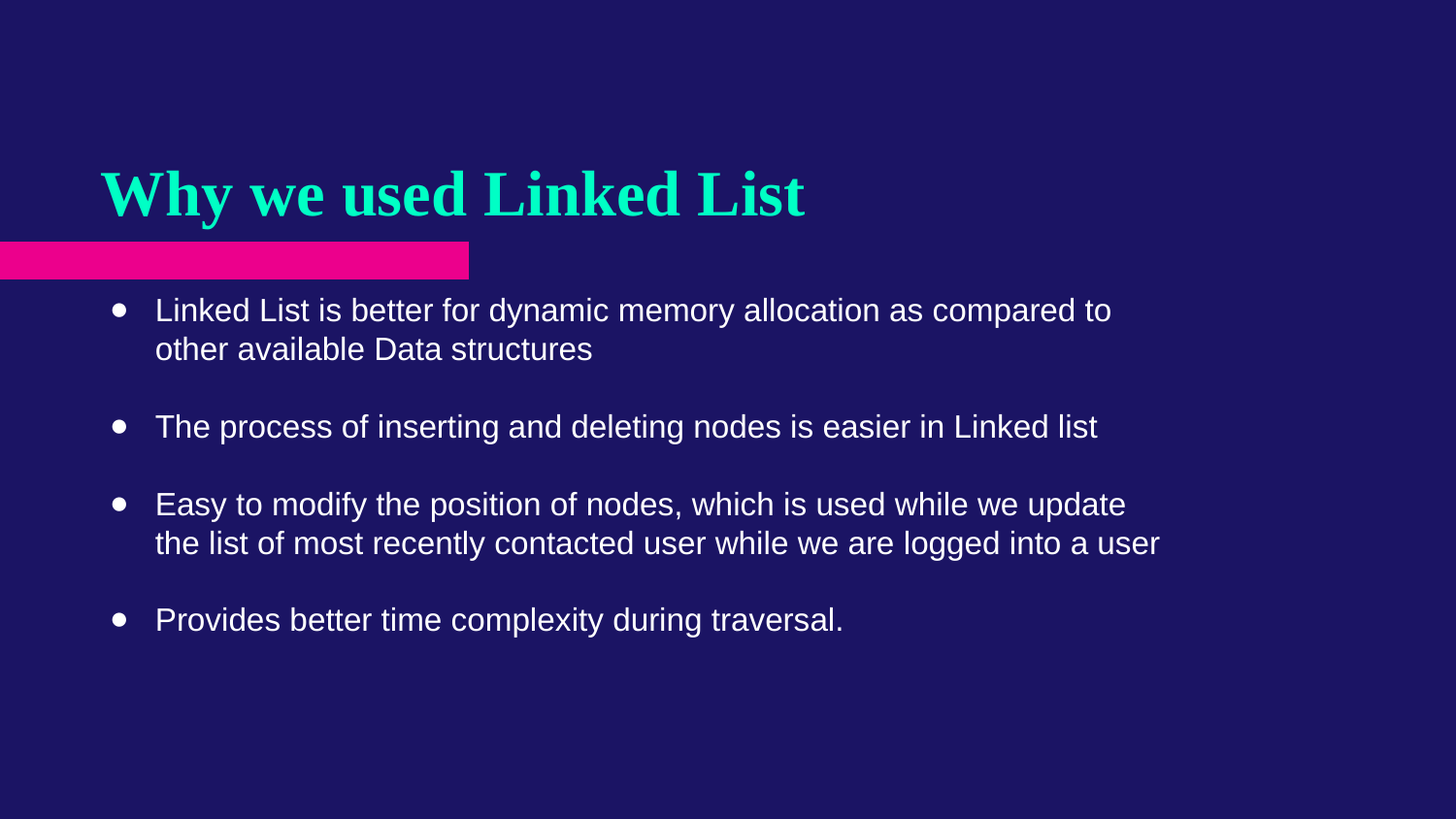

# Why we used Linked List
Linked List is better for dynamic memory allocation as compared to other available Data structures

The process of inserting and deleting nodes is easier in Linked list

Easy to modify the position of nodes, which is used while we update the list of most recently contacted user while we are logged into a user

Provides better time complexity during traversal.